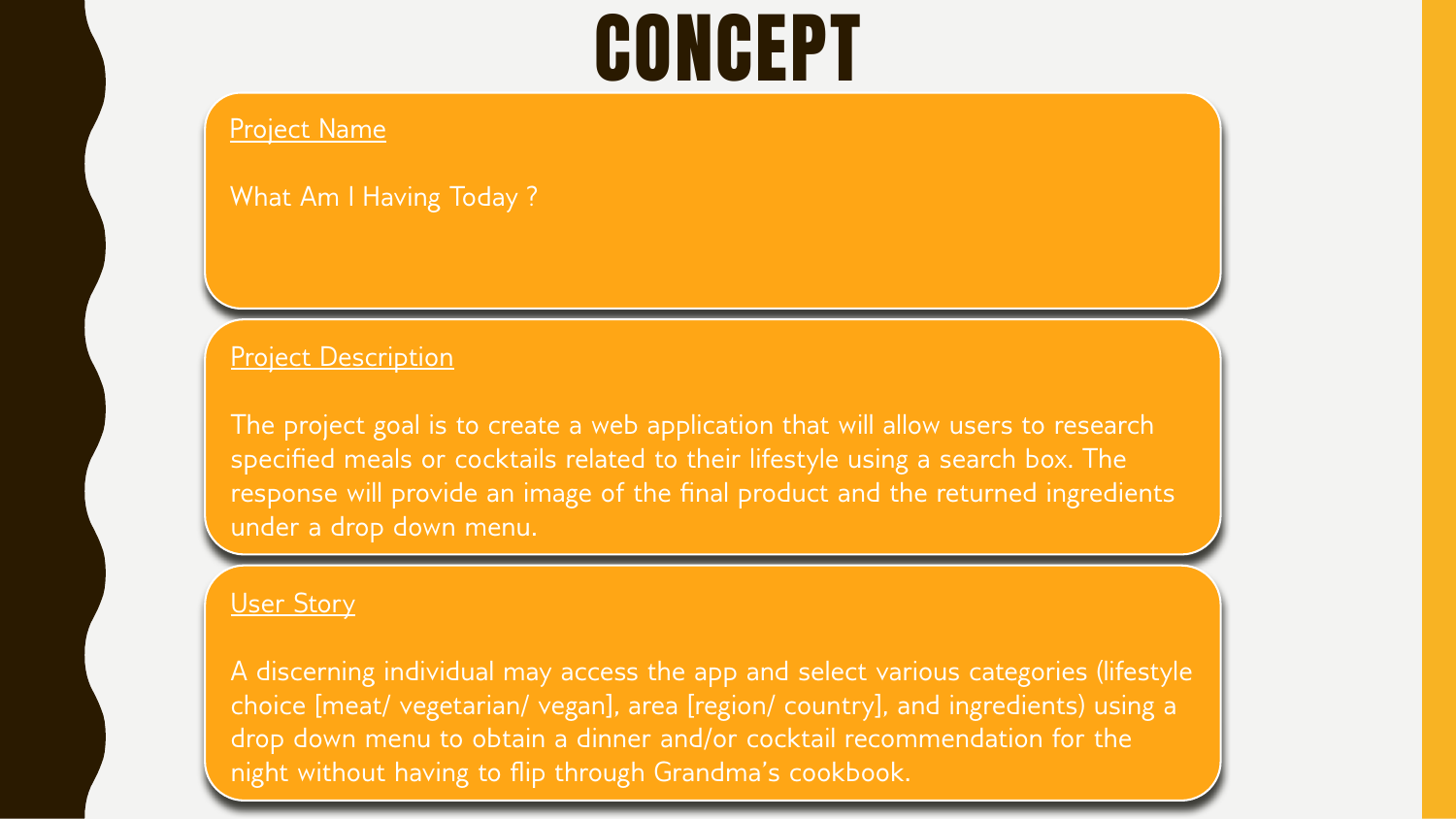

# Concept
Project Name

What Am I Having Today ?

Project Description

The project goal is to create a web application that will allow users to research specified meals or cocktails related to their lifestyle using a search box. The response will provide an image of the final product and the returned ingredients under a drop down menu.

User Story

A discerning individual may access the app and select various categories (lifestyle choice [meat/ vegetarian/ vegan], area [region/ country], and ingredients) using a drop down menu to obtain a dinner and/or cocktail recommendation for the night without having to flip through Grandma’s cookbook.